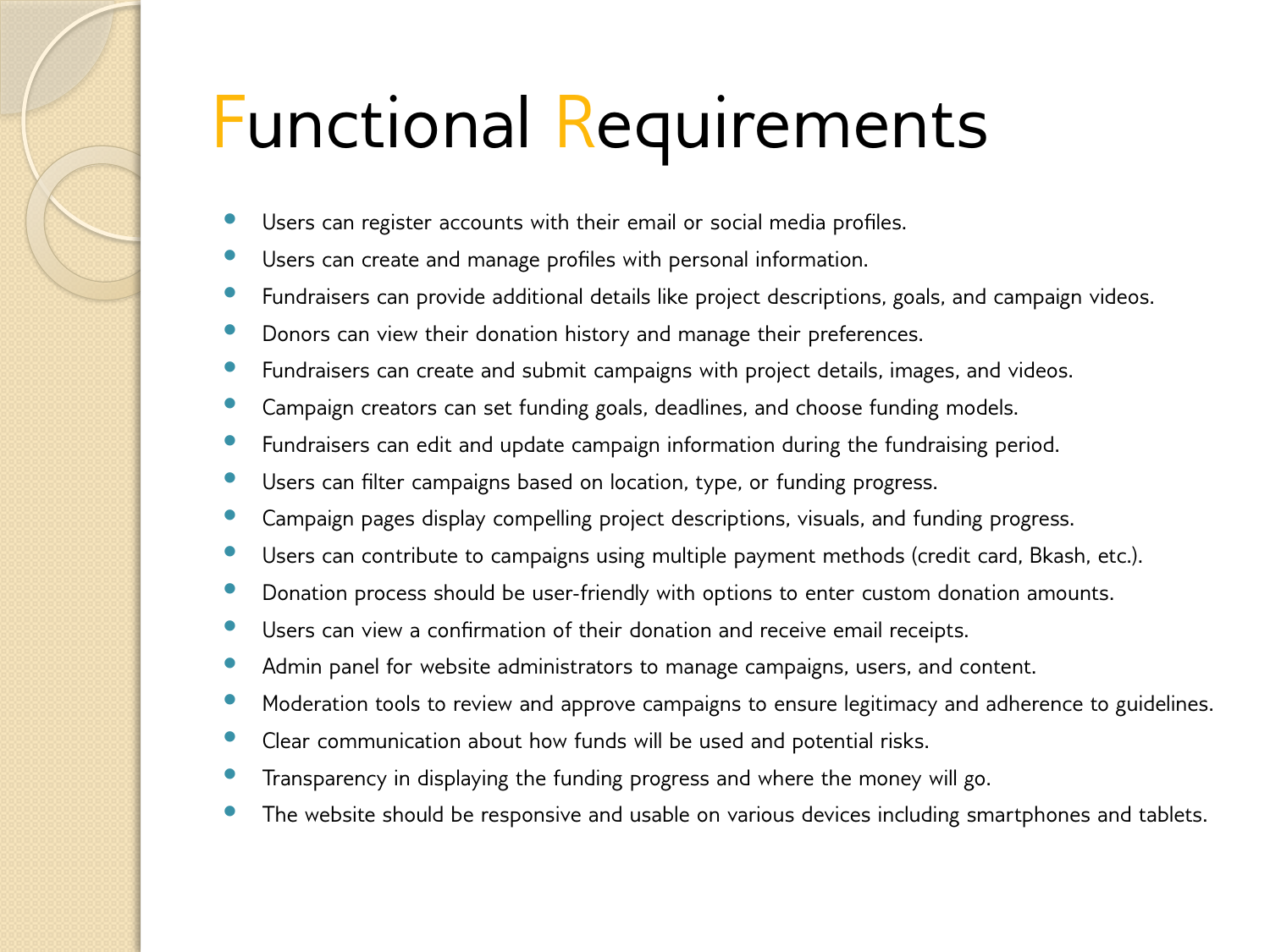

# Functional Requirements
Users can register accounts with their email or social media profiles.
Users can create and manage profiles with personal information.
Fundraisers can provide additional details like project descriptions, goals, and campaign videos.
Donors can view their donation history and manage their preferences.
Fundraisers can create and submit campaigns with project details, images, and videos.
Campaign creators can set funding goals, deadlines, and choose funding models.
Fundraisers can edit and update campaign information during the fundraising period.
Users can filter campaigns based on location, type, or funding progress.
Campaign pages display compelling project descriptions, visuals, and funding progress.
Users can contribute to campaigns using multiple payment methods (credit card, Bkash, etc.).
Donation process should be user-friendly with options to enter custom donation amounts.
Users can view a confirmation of their donation and receive email receipts.
Admin panel for website administrators to manage campaigns, users, and content.
Moderation tools to review and approve campaigns to ensure legitimacy and adherence to guidelines.
Clear communication about how funds will be used and potential risks.
Transparency in displaying the funding progress and where the money will go.
The website should be responsive and usable on various devices including smartphones and tablets.